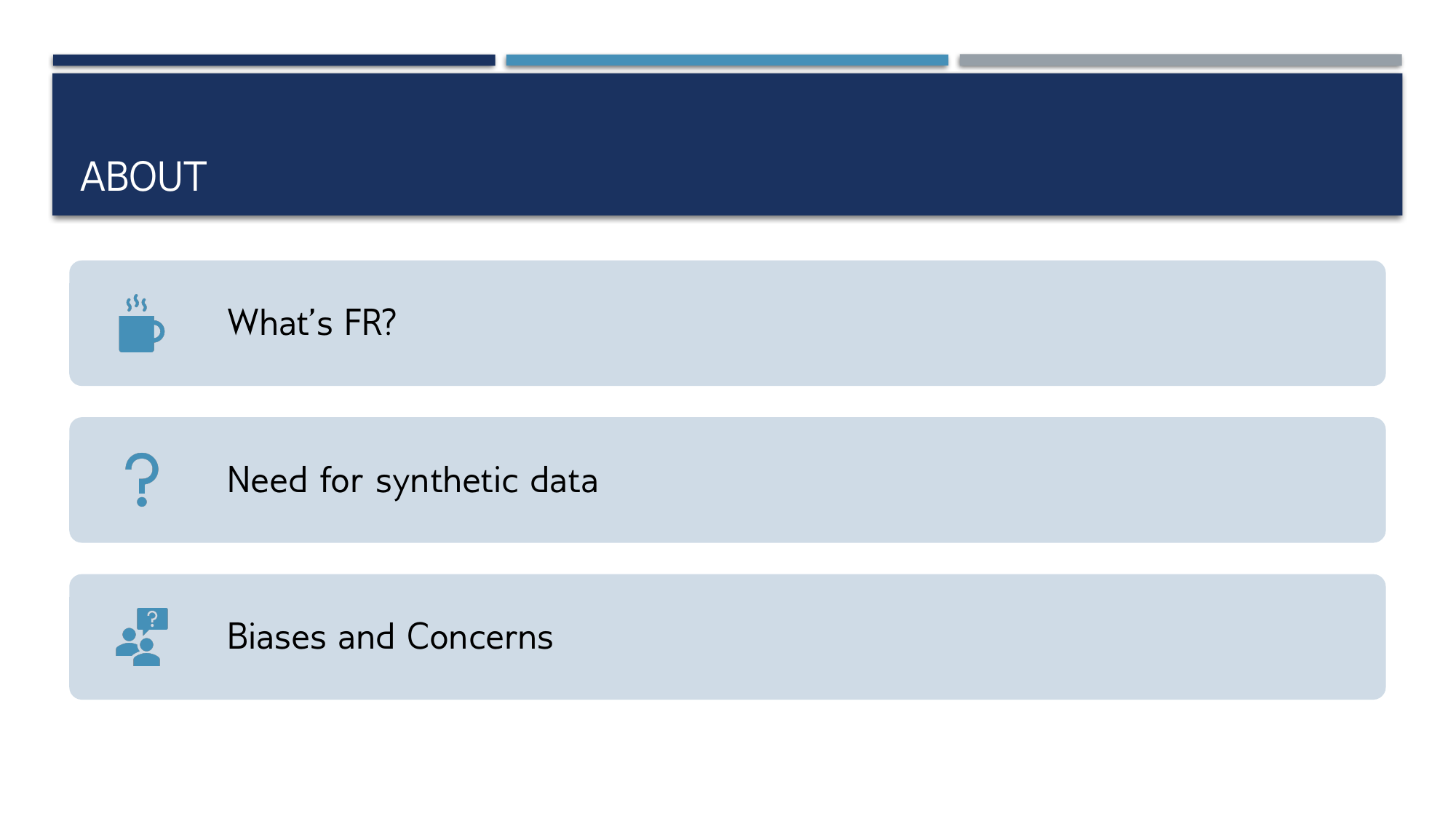

# About
What’s FR?
Need for synthetic data
Biases and Concerns